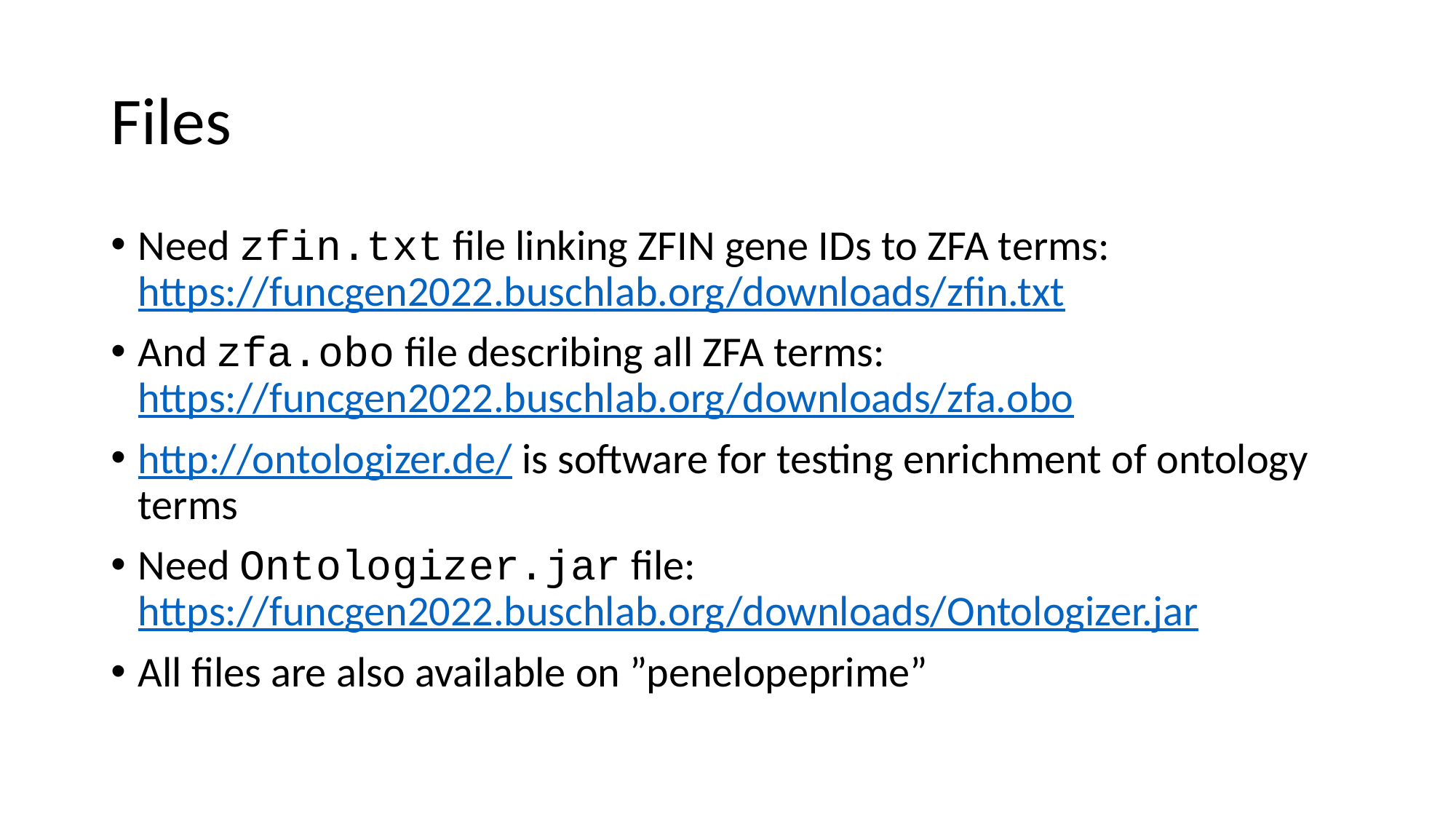

# Files
Need zfin.txt file linking ZFIN gene IDs to ZFA terms:
https://funcgen2022.buschlab.org/downloads/zfin.txt
And zfa.obo file describing all ZFA terms:
https://funcgen2022.buschlab.org/downloads/zfa.obo
http://ontologizer.de/ is software for testing enrichment of ontology terms
Need Ontologizer.jar file:
https://funcgen2022.buschlab.org/downloads/Ontologizer.jar
All files are also available on ”penelopeprime”